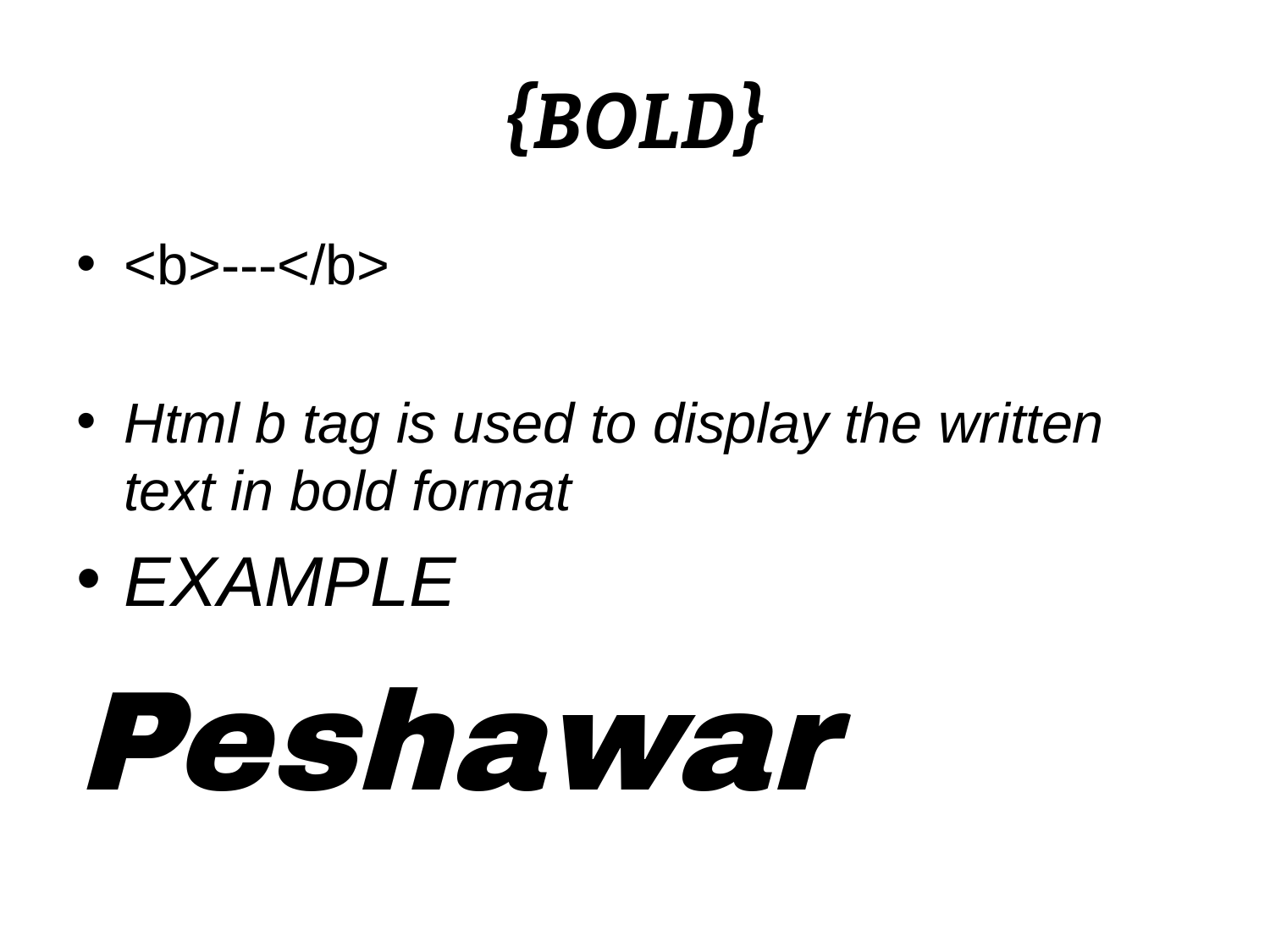

# {BOLD}
<b>---</b>

Html b tag is used to display the written text in bold format
EXAMPLE
Peshawar